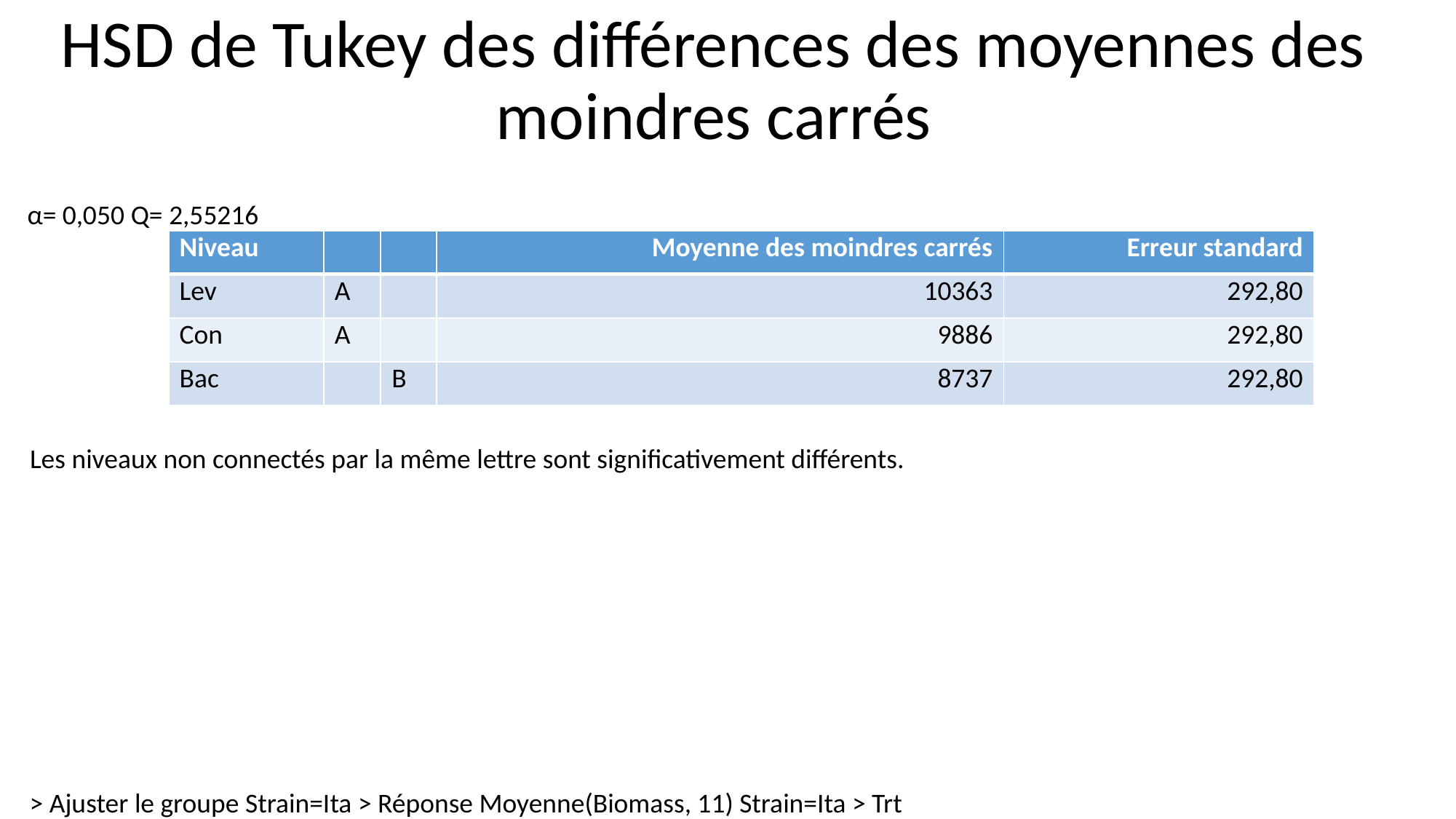

# HSD de Tukey des différences des moyennes des moindres carrés
α=
0,050
Q=
2,55216
| Niveau |  |  | Moyenne des moindres carrés | Erreur standard |
| --- | --- | --- | --- | --- |
| Lev | A |  | 10363 | 292,80 |
| Con | A |  | 9886 | 292,80 |
| Bac |  | B | 8737 | 292,80 |
Les niveaux non connectés par la même lettre sont significativement différents.
> Ajuster le groupe Strain=Ita > Réponse Moyenne(Biomass, 11) Strain=Ita > Trt